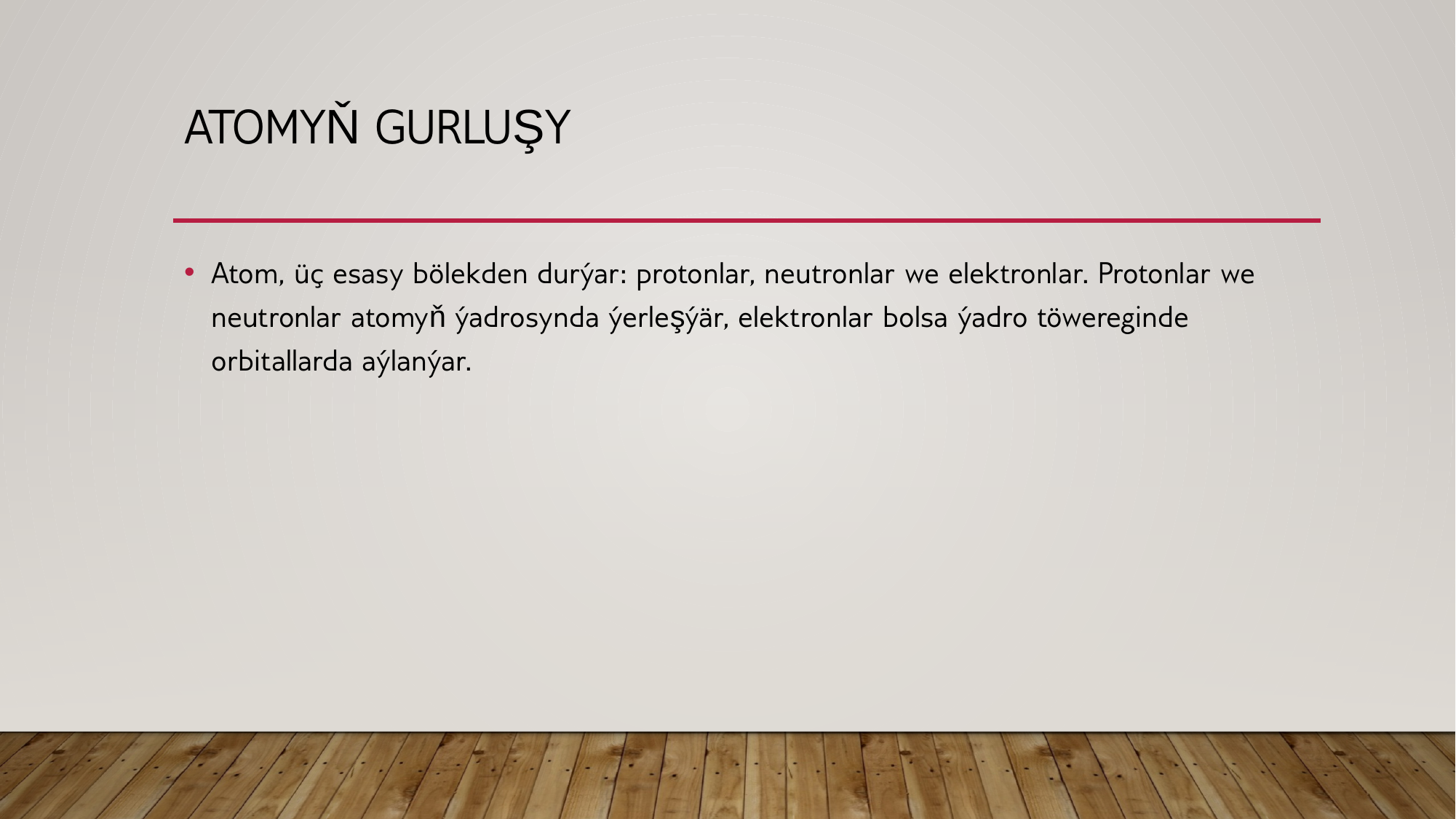

# ATOMYŇ GURLUŞY
Atom, üç esasy bölekden durýar: protonlar, neutronlar we elektronlar. Protonlar we neutronlar atomyň ýadrosynda ýerleşýär, elektronlar bolsa ýadro töwereginde orbitallarda aýlanýar.